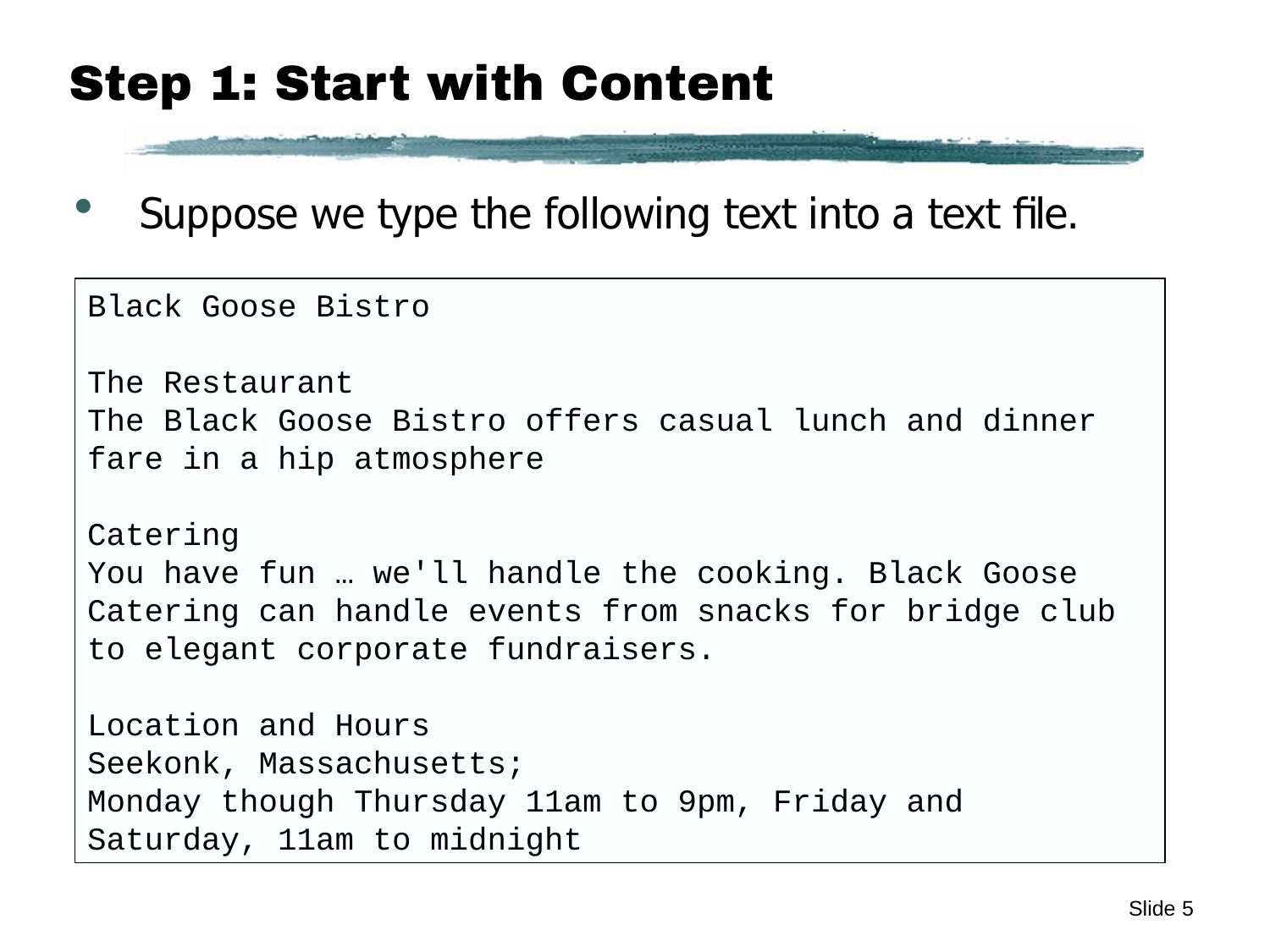

# Step 1: Start with Content
Suppose we type the following text into a text file.

Black Goose Bistro

The Restaurant
The Black Goose Bistro offers casual lunch and dinner fare in a hip atmosphere

Catering
You have fun … we'll handle the cooking. Black Goose Catering can handle events from snacks for bridge club to elegant corporate fundraisers.

Location and Hours
Seekonk, Massachusetts;
Monday though Thursday 11am to 9pm, Friday and Saturday, 11am to midnight
Slide 5